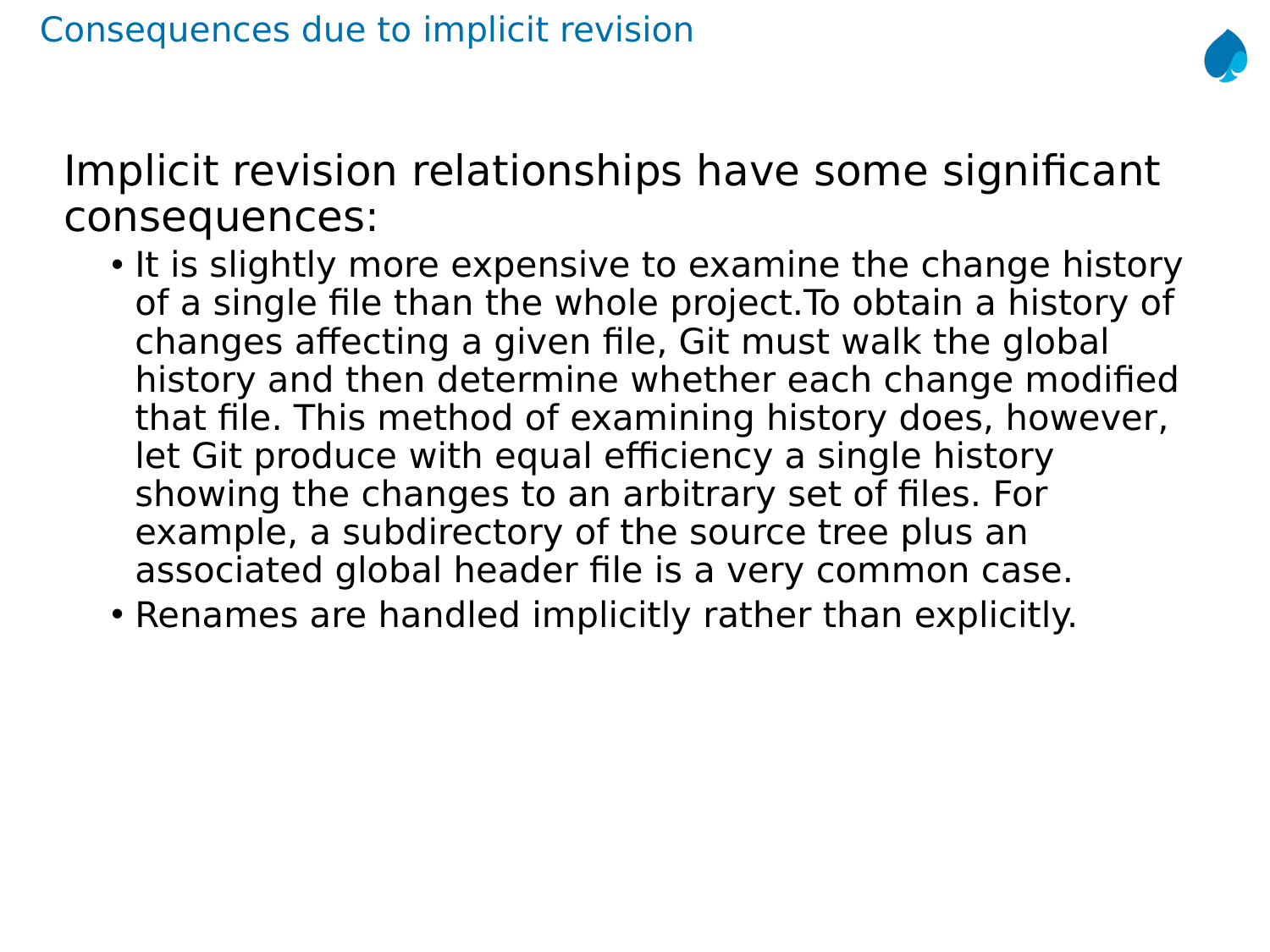

# Consequences due to implicit revision
Implicit revision relationships have some significant consequences:
It is slightly more expensive to examine the change history of a single file than the whole project.To obtain a history of changes affecting a given file, Git must walk the global history and then determine whether each change modified that file. This method of examining history does, however, let Git produce with equal efficiency a single history showing the changes to an arbitrary set of files. For example, a subdirectory of the source tree plus an associated global header file is a very common case.
Renames are handled implicitly rather than explicitly.